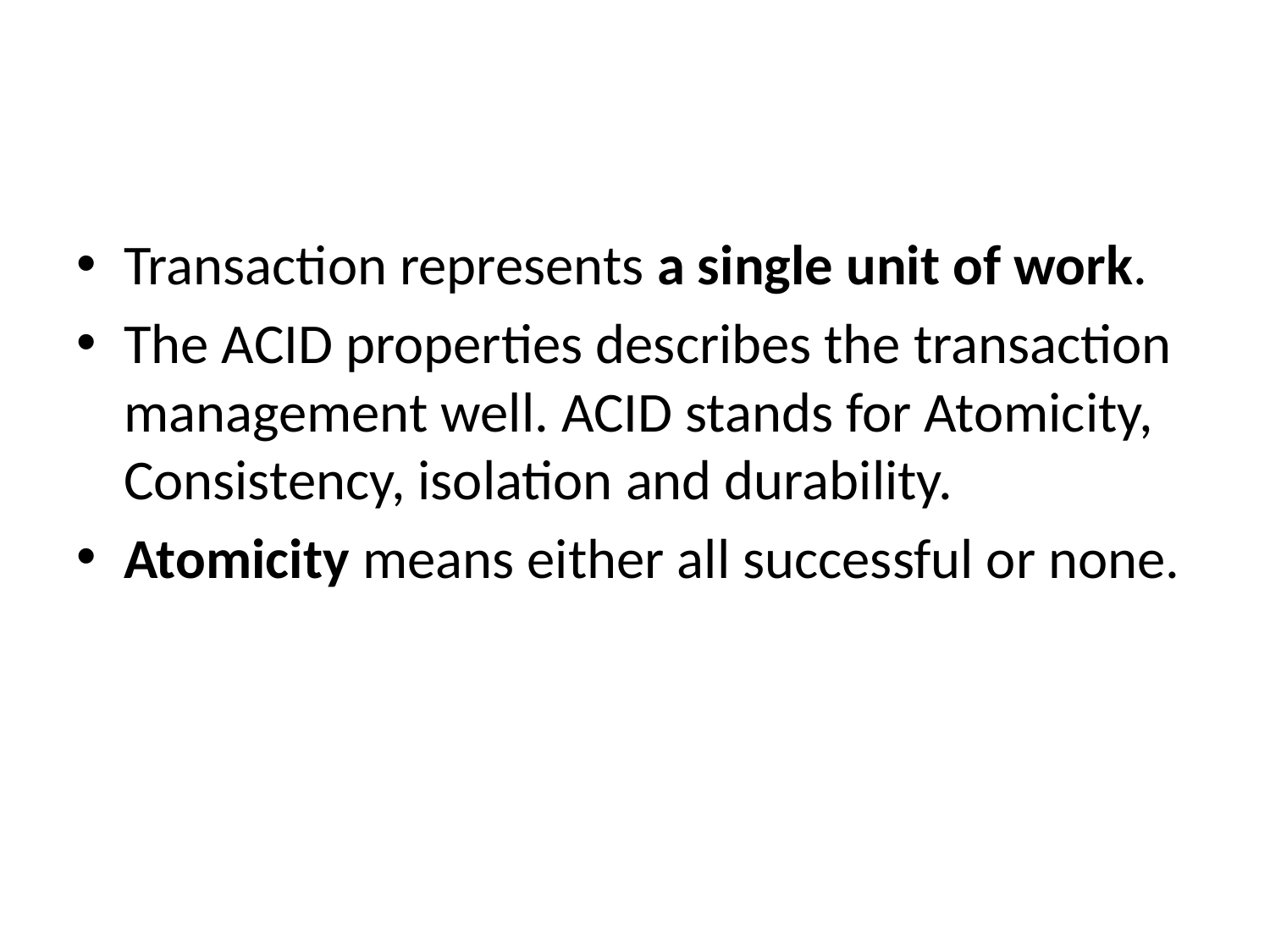

#
Transaction represents a single unit of work.
The ACID properties describes the transaction management well. ACID stands for Atomicity, Consistency, isolation and durability.
Atomicity means either all successful or none.